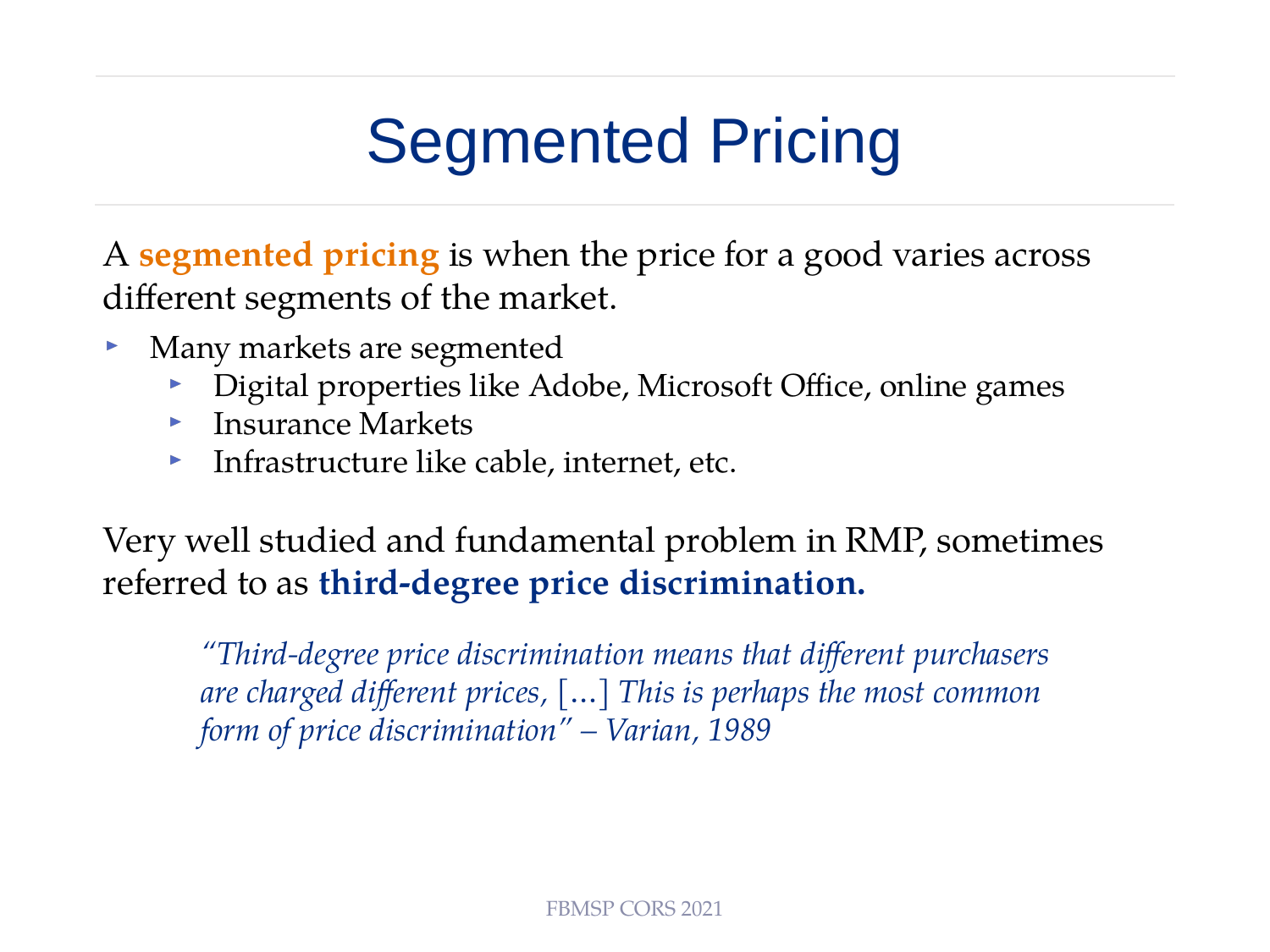

# Segmented Pricing
A segmented pricing is when the price for a good varies across different segments of the market.
Many markets are segmented
Digital properties like Adobe, Microsoft Office, online games
Insurance Markets
Infrastructure like cable, internet, etc.

Very well studied and fundamental problem in RMP, sometimes referred to as third-degree price discrimination.

“Third-degree price discrimination means that different purchasers are charged different prices, […] This is perhaps the most common form of price discrimination” – Varian, 1989
FBMSP CORS 2021